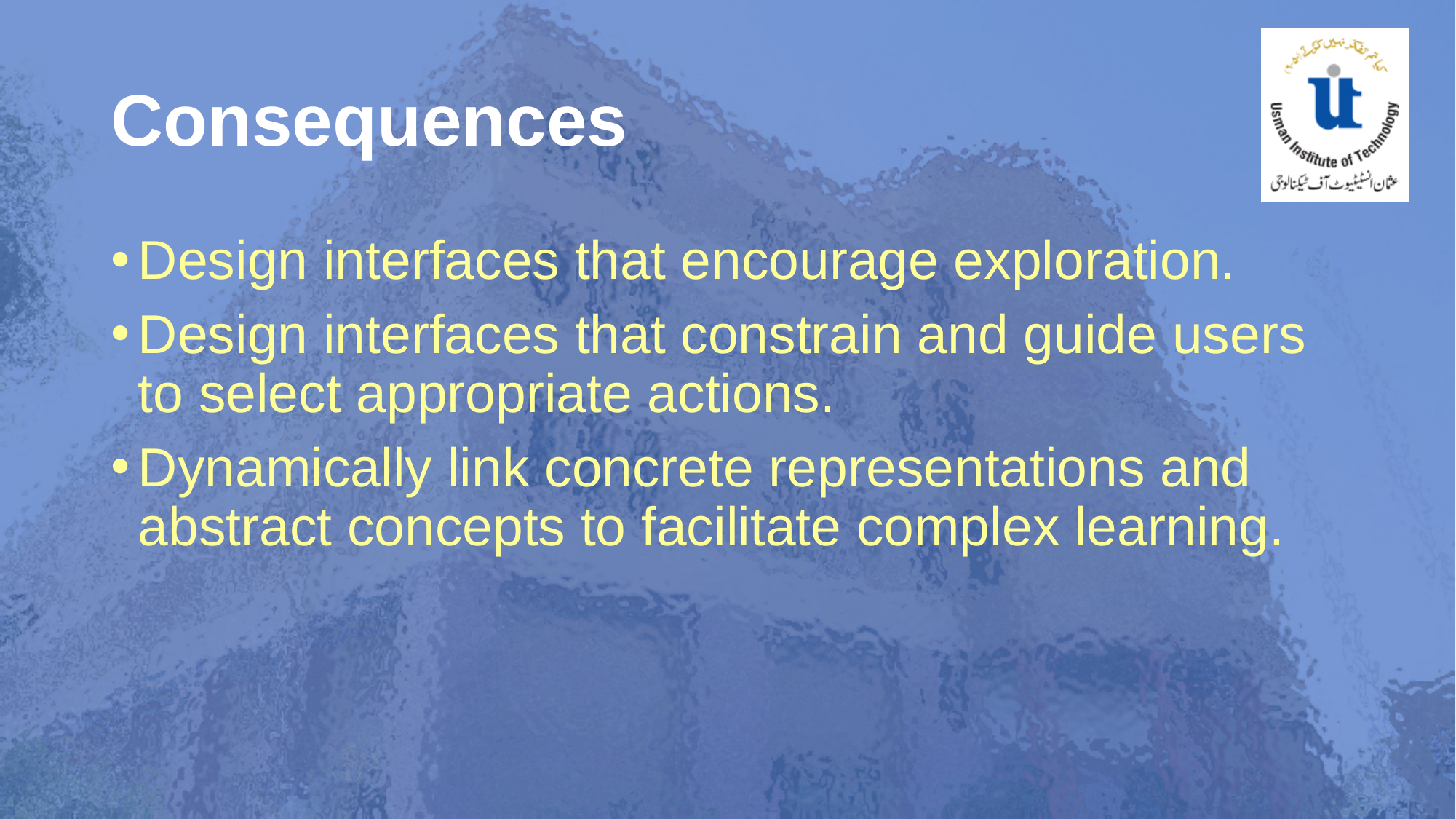

# Consequences
Design interfaces that encourage exploration.
Design interfaces that constrain and guide users to select appropriate actions.
Dynamically link concrete representations and abstract concepts to facilitate complex learning.